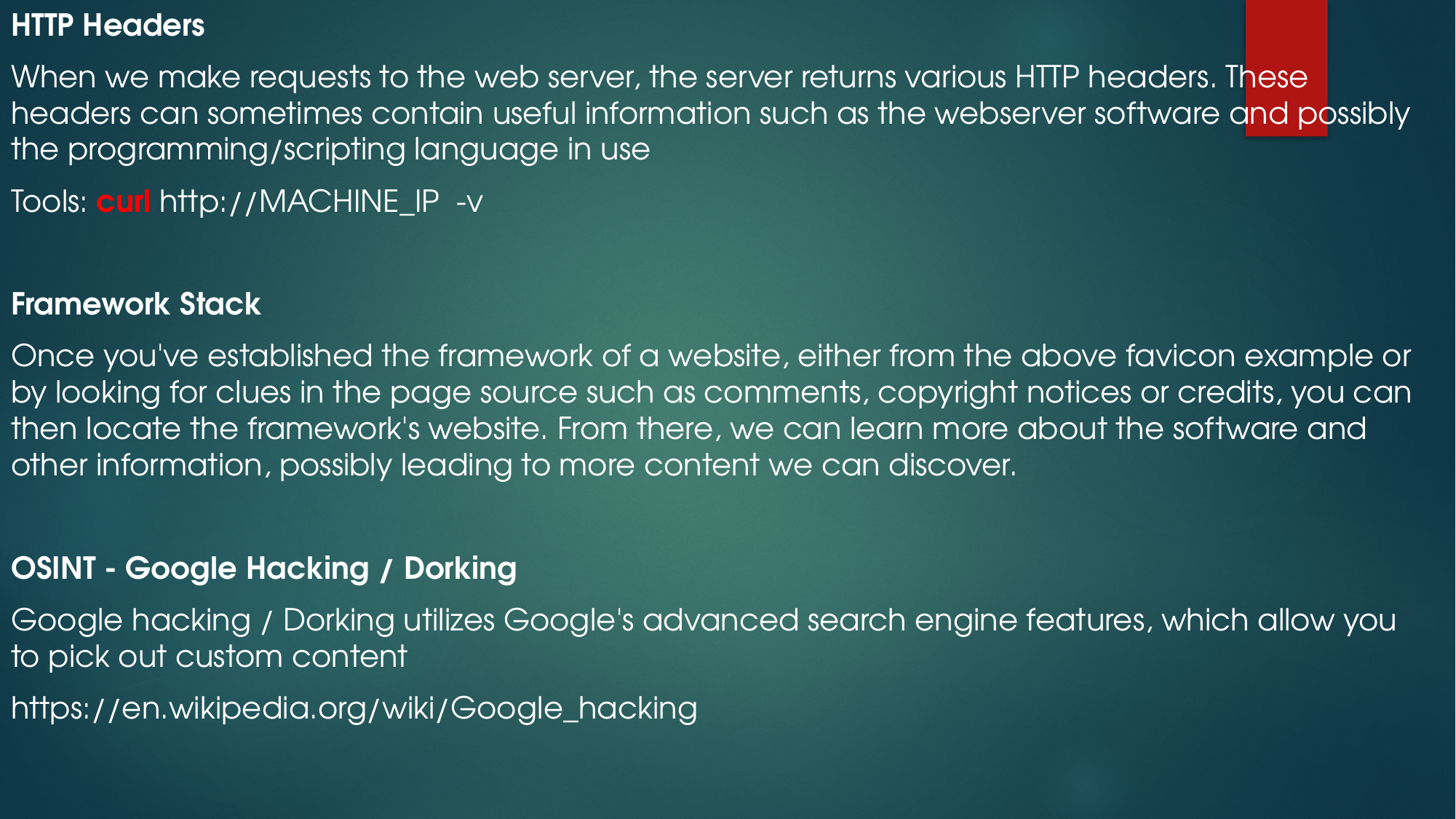

HTTP Headers
When we make requests to the web server, the server returns various HTTP headers. These headers can sometimes contain useful information such as the webserver software and possibly the programming/scripting language in use
Tools: curl http://MACHINE_IP  -v

Framework Stack
Once you've established the framework of a website, either from the above favicon example or by looking for clues in the page source such as comments, copyright notices or credits, you can then locate the framework's website. From there, we can learn more about the software and other information, possibly leading to more content we can discover.

OSINT - Google Hacking / Dorking
Google hacking / Dorking utilizes Google's advanced search engine features, which allow you to pick out custom content
https://en.wikipedia.org/wiki/Google_hacking